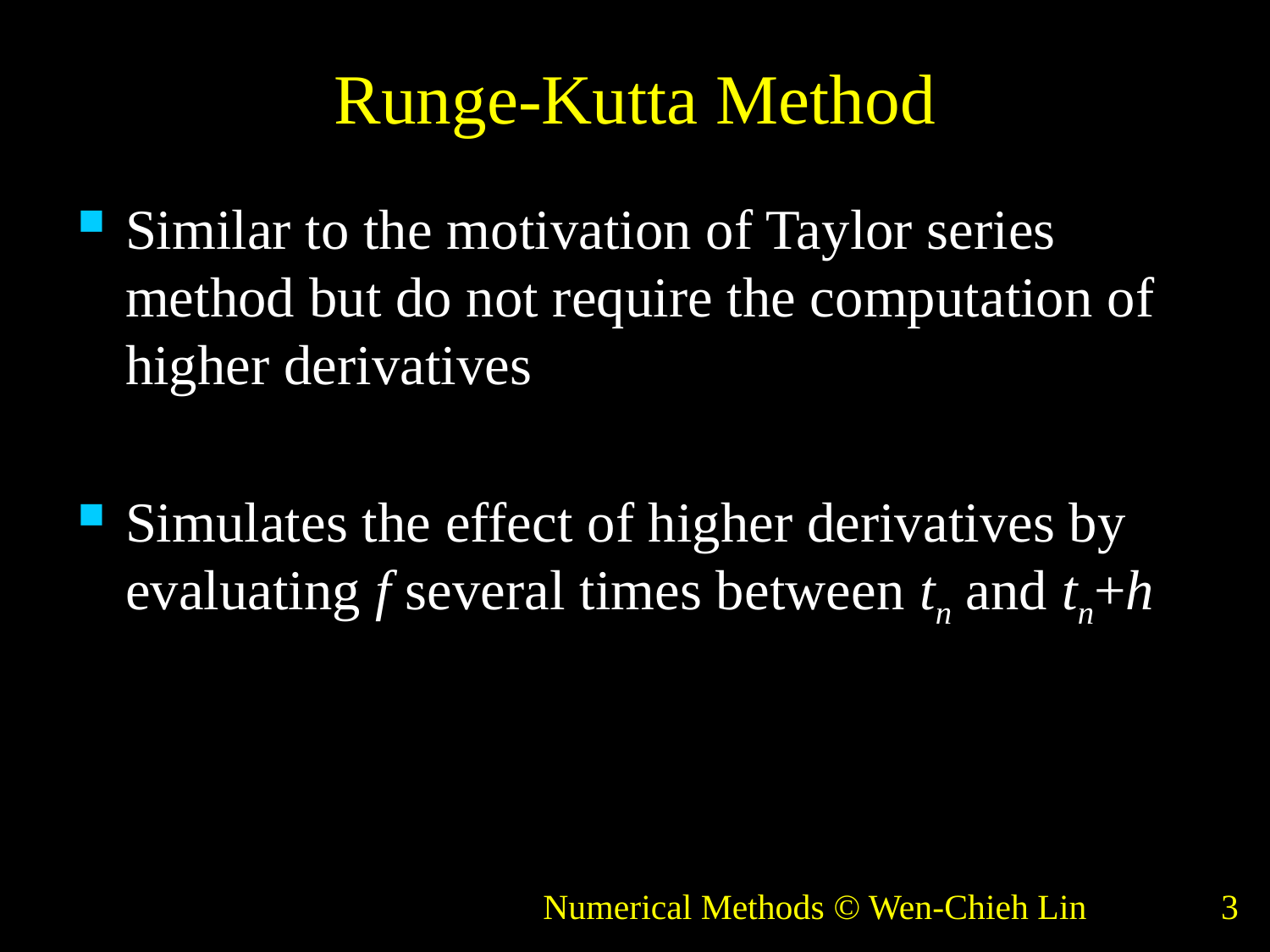

# Runge-Kutta Method
Similar to the motivation of Taylor series method but do not require the computation of higher derivatives

Simulates the effect of higher derivatives by evaluating f several times between tn and tn+h
Numerical Methods © Wen-Chieh Lin
3